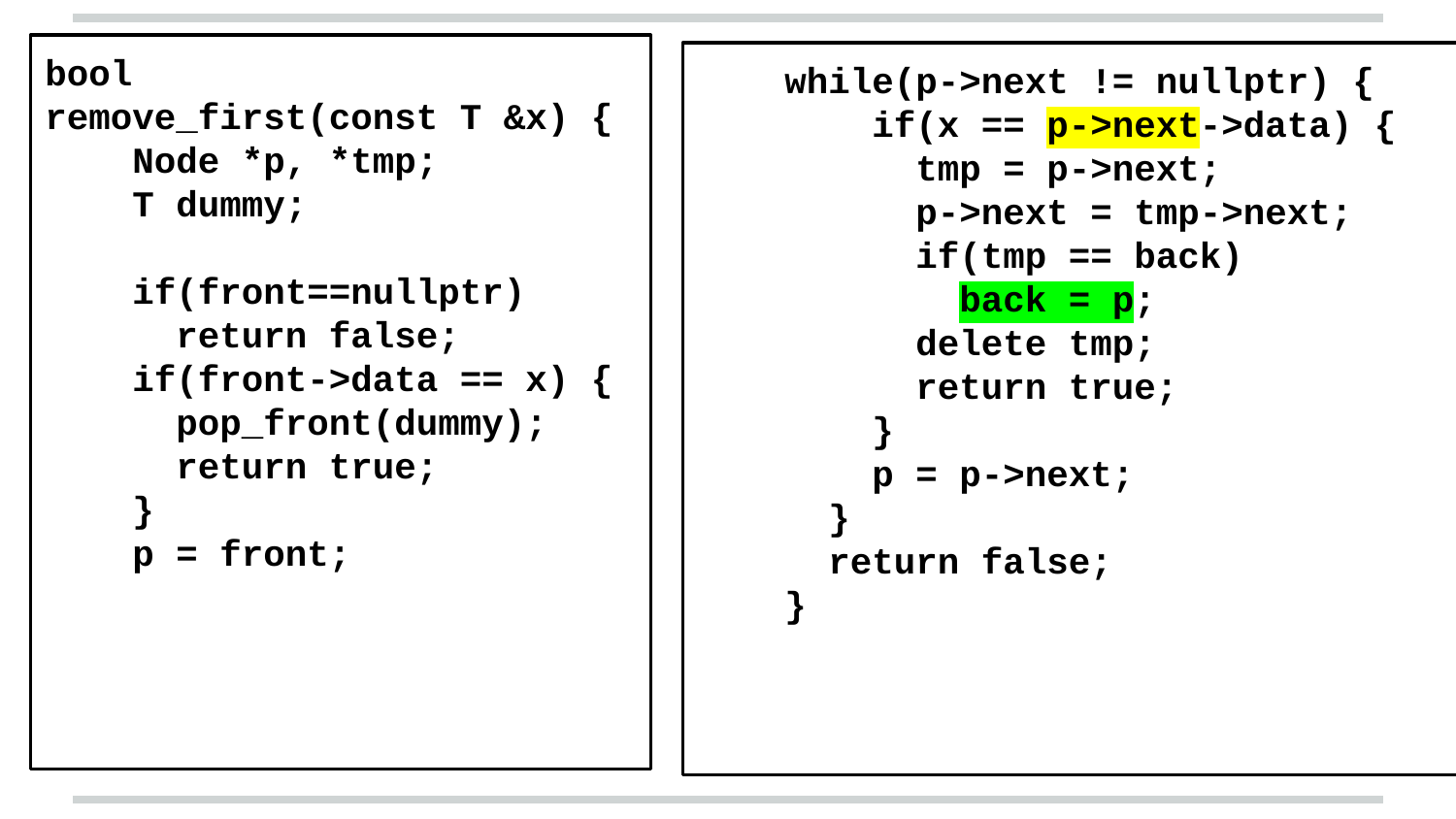

bool
remove_first(const T &x) {
    Node *p, *tmp;
    T dummy;

    if(front==nullptr)
      return false;
    if(front->data == x) {
      pop_front(dummy);
      return true;
    }
    p = front;

    while(p->next != nullptr) {
        if(x == p->next->data) {
          tmp = p->next;
          p->next = tmp->next;
          if(tmp == back)
            back = p;
          delete tmp;
          return true;
        }
        p = p->next;
      }
      return false;
    }